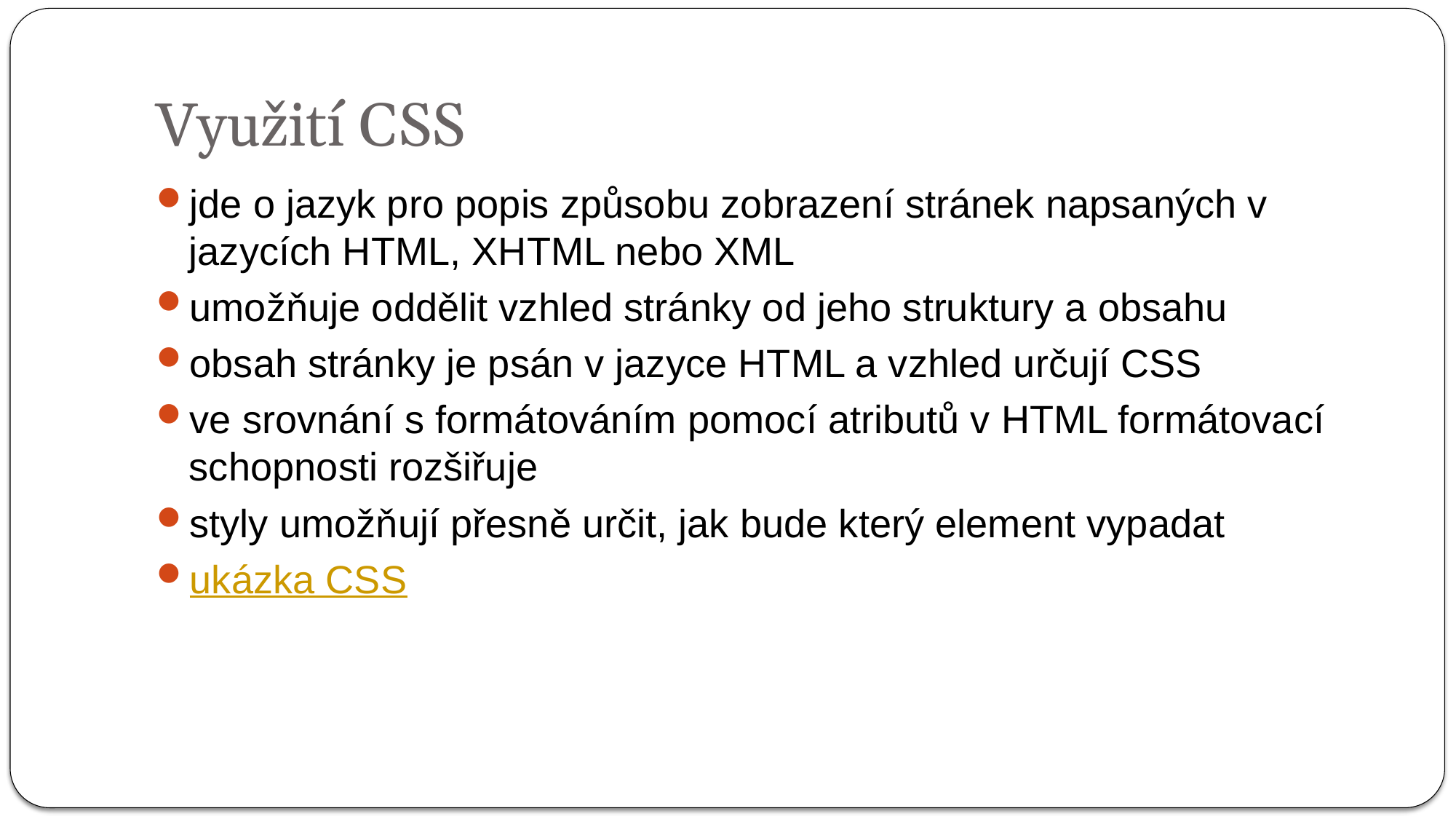

# Využití CSS
jde o jazyk pro popis způsobu zobrazení stránek napsaných v jazycích HTML, XHTML nebo XML
umožňuje oddělit vzhled stránky od jeho struktury a obsahu
obsah stránky je psán v jazyce HTML a vzhled určují CSS
ve srovnání s formátováním pomocí atributů v HTML formátovací schopnosti rozšiřuje
styly umožňují přesně určit, jak bude který element vypadat
ukázka CSS